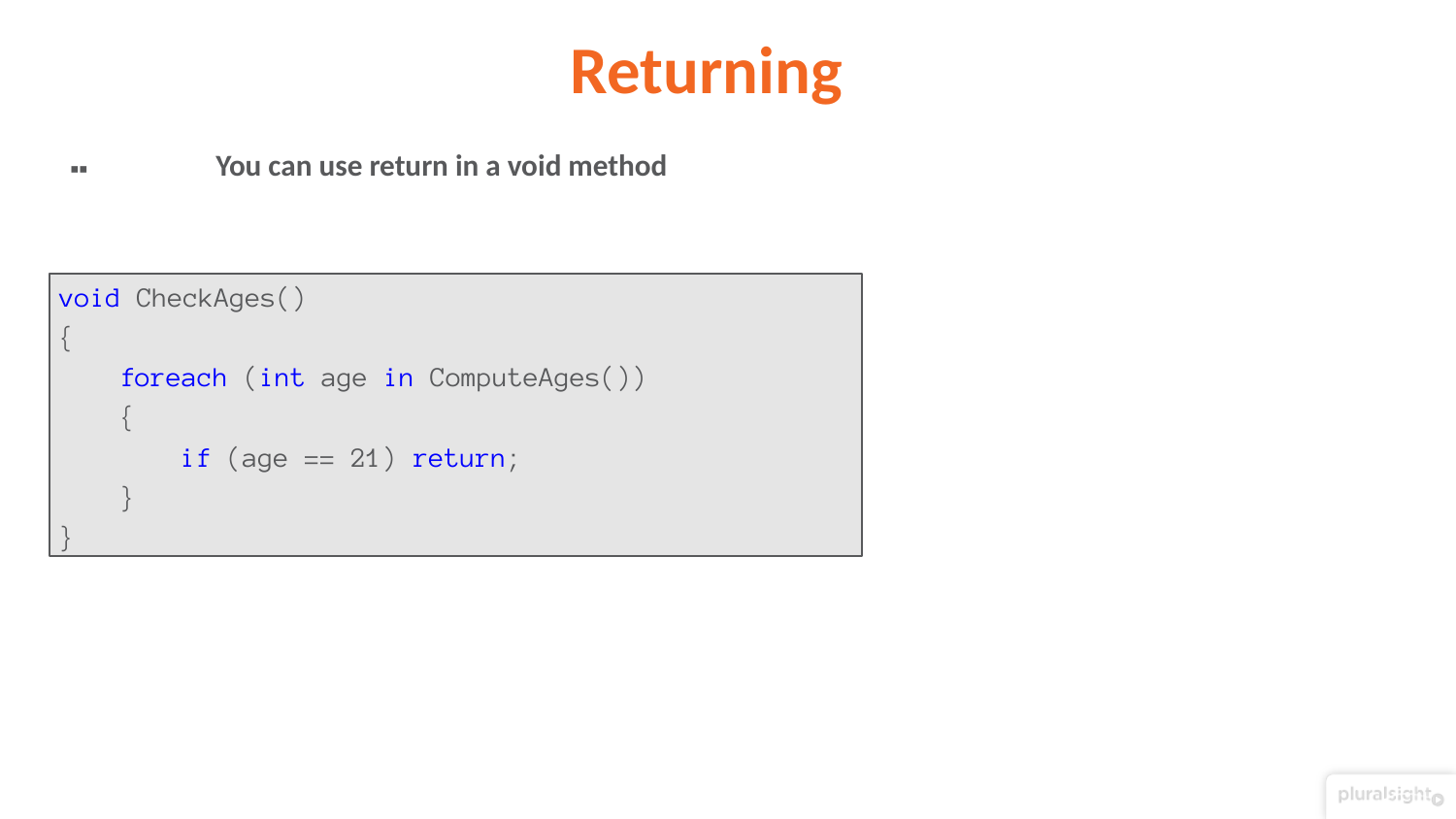

# Returning
▪▪	You can use return in a void method
void CheckAges()
{
foreach (int age in ComputeAges())
{
if (age == 21) return;
}
}